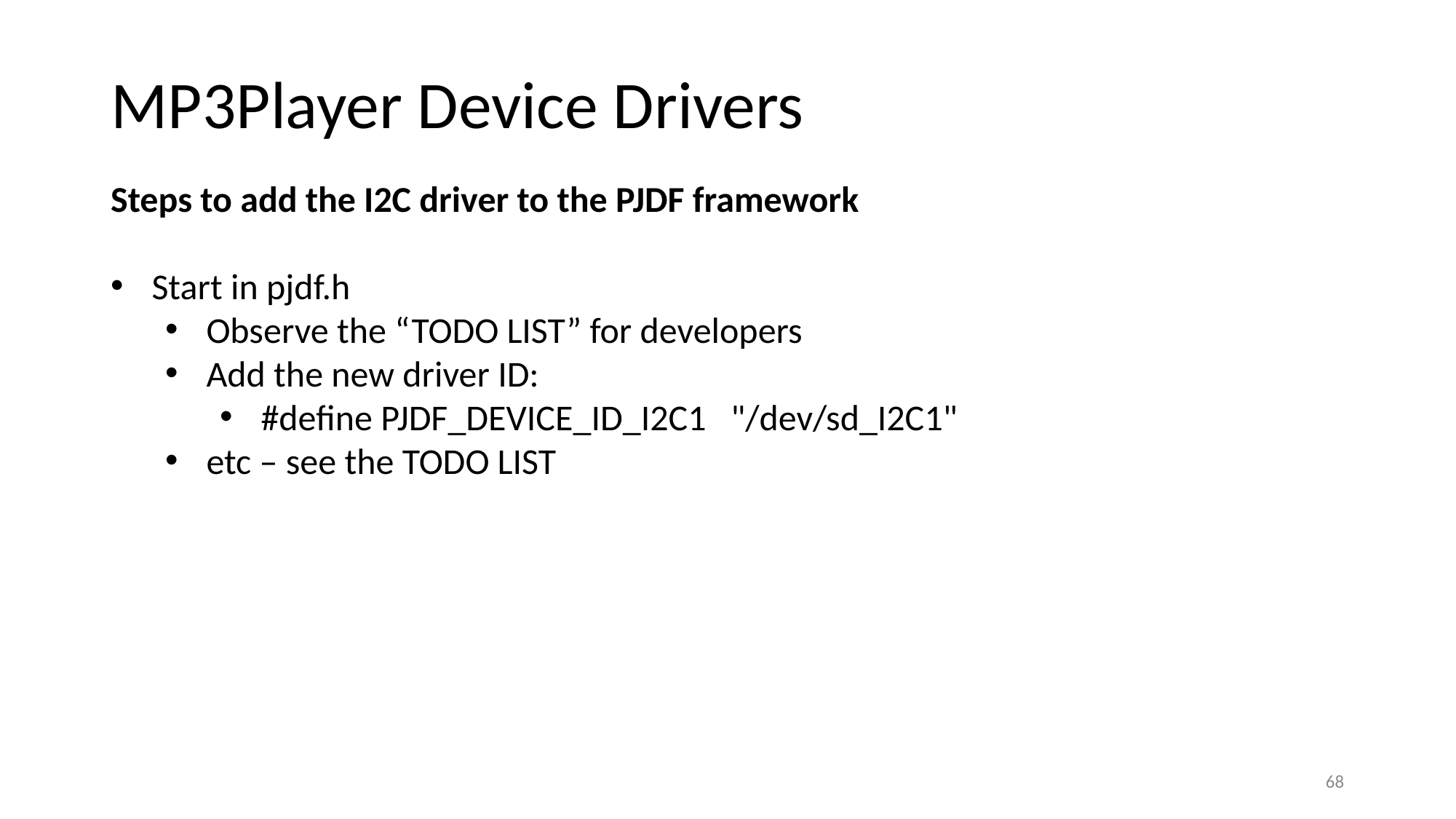

# MP3Player Device Drivers
Steps to add the I2C driver to the PJDF framework

Start in pjdf.h
Observe the “TODO LIST” for developers
Add the new driver ID:
#define PJDF_DEVICE_ID_I2C1   "/dev/sd_I2C1"
etc – see the TODO LIST
68